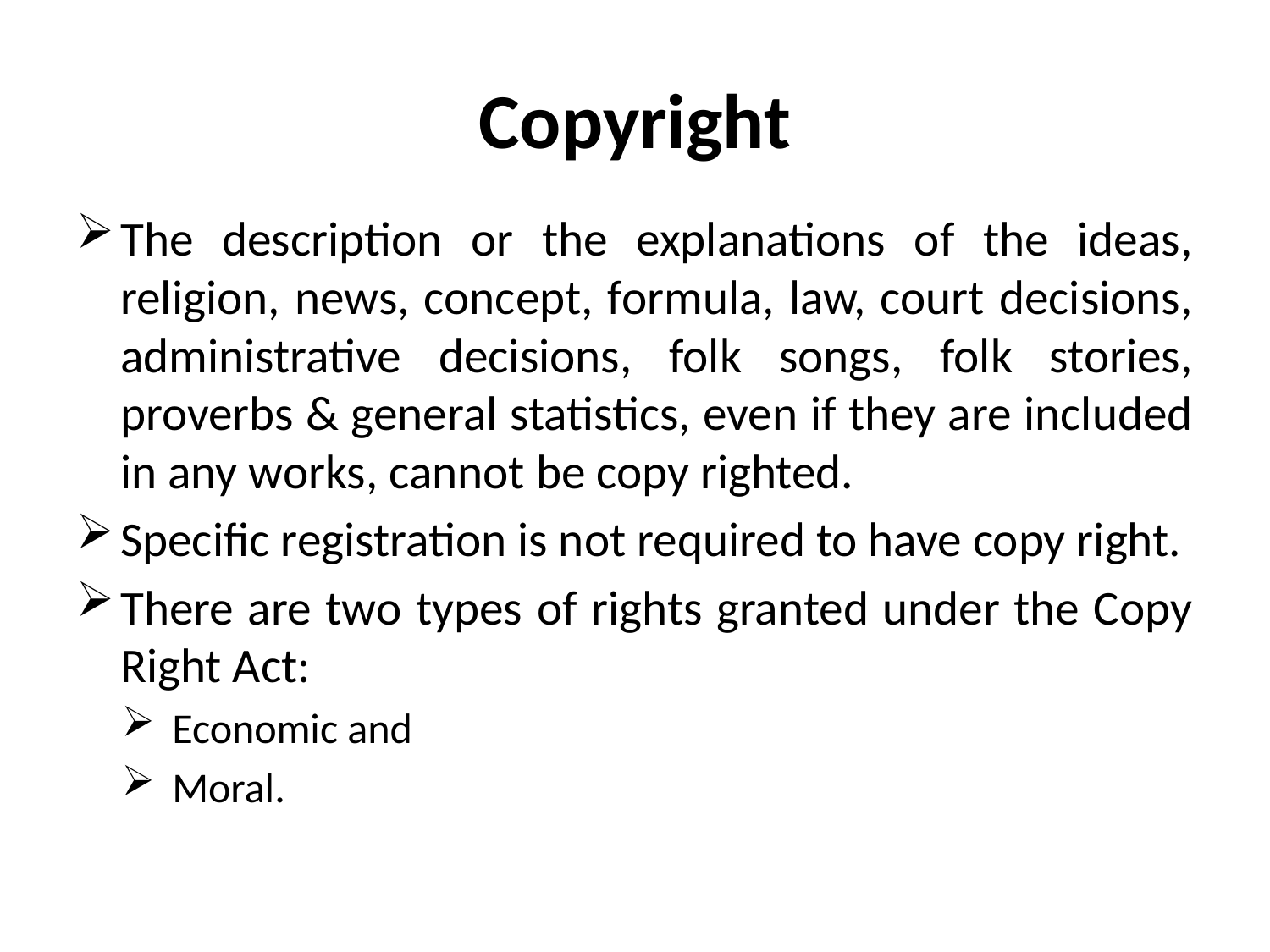

# Copyright
The description or the explanations of the ideas, religion, news, concept, formula, law, court decisions, administrative decisions, folk songs, folk stories, proverbs & general statistics, even if they are included in any works, cannot be copy righted.
Specific registration is not required to have copy right.
There are two types of rights granted under the Copy Right Act:
Economic and
Moral.